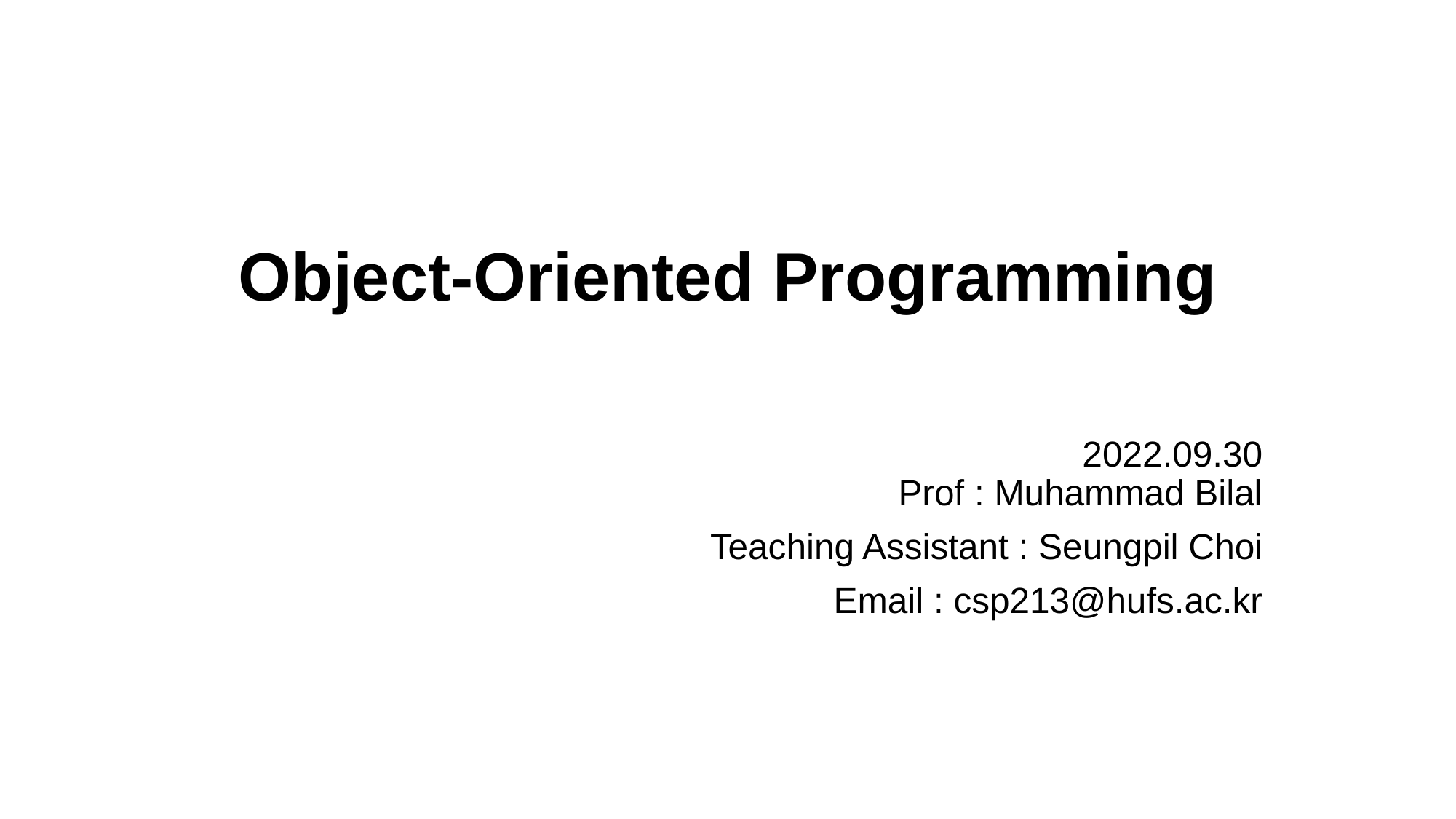

# Object-Oriented Programming
							2022.09.30
				    Prof : Muhammad Bilal
Teaching Assistant : Seungpil Choi
Email : csp213@hufs.ac.kr